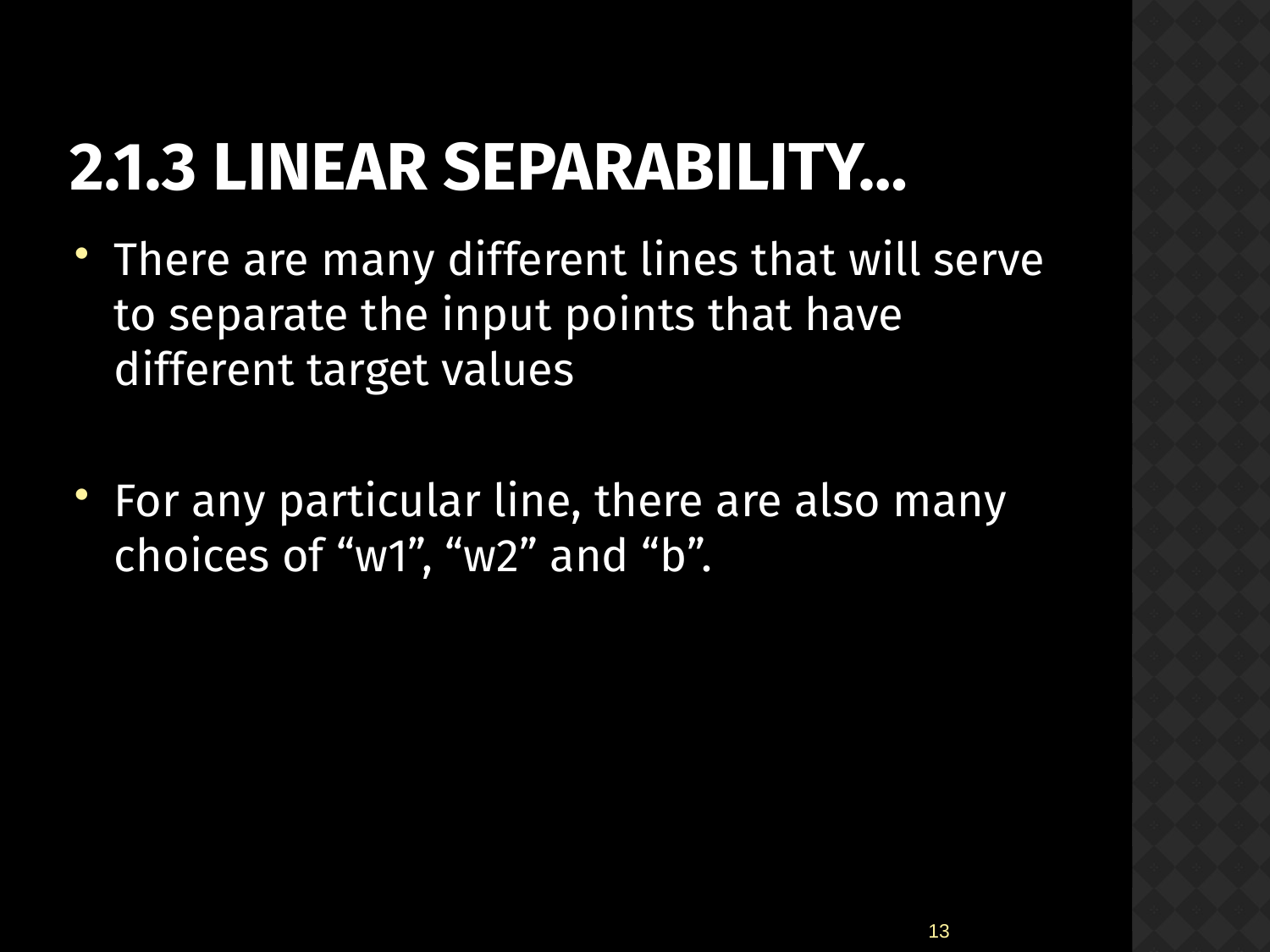

# 2.1.3 Linear Separability…
There are many different lines that will serve to separate the input points that have different target values

For any particular line, there are also many choices of “w1”, “w2” and “b”.
13